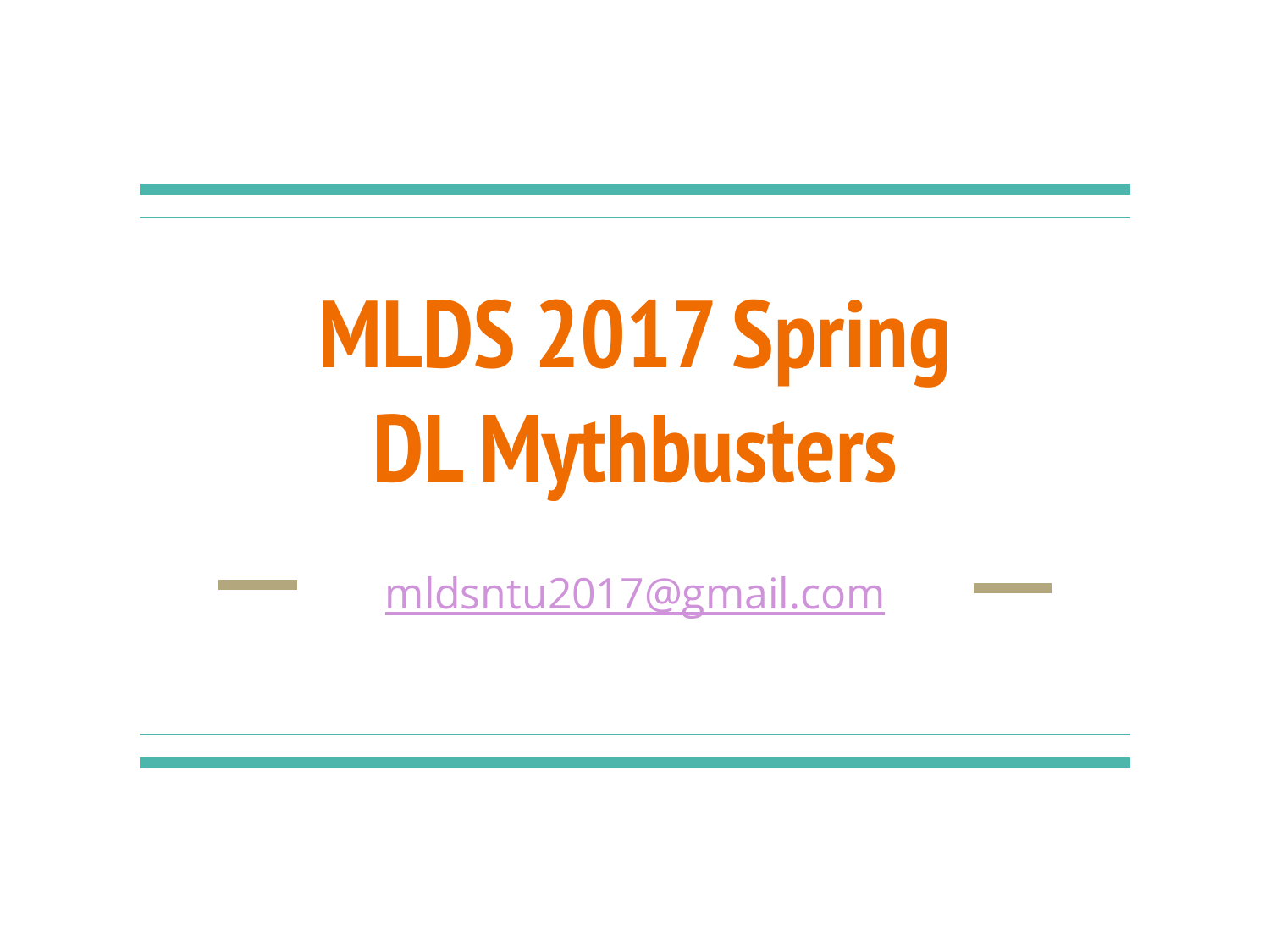

# MLDS 2017 Spring
DL Mythbusters
mldsntu2017@gmail.com